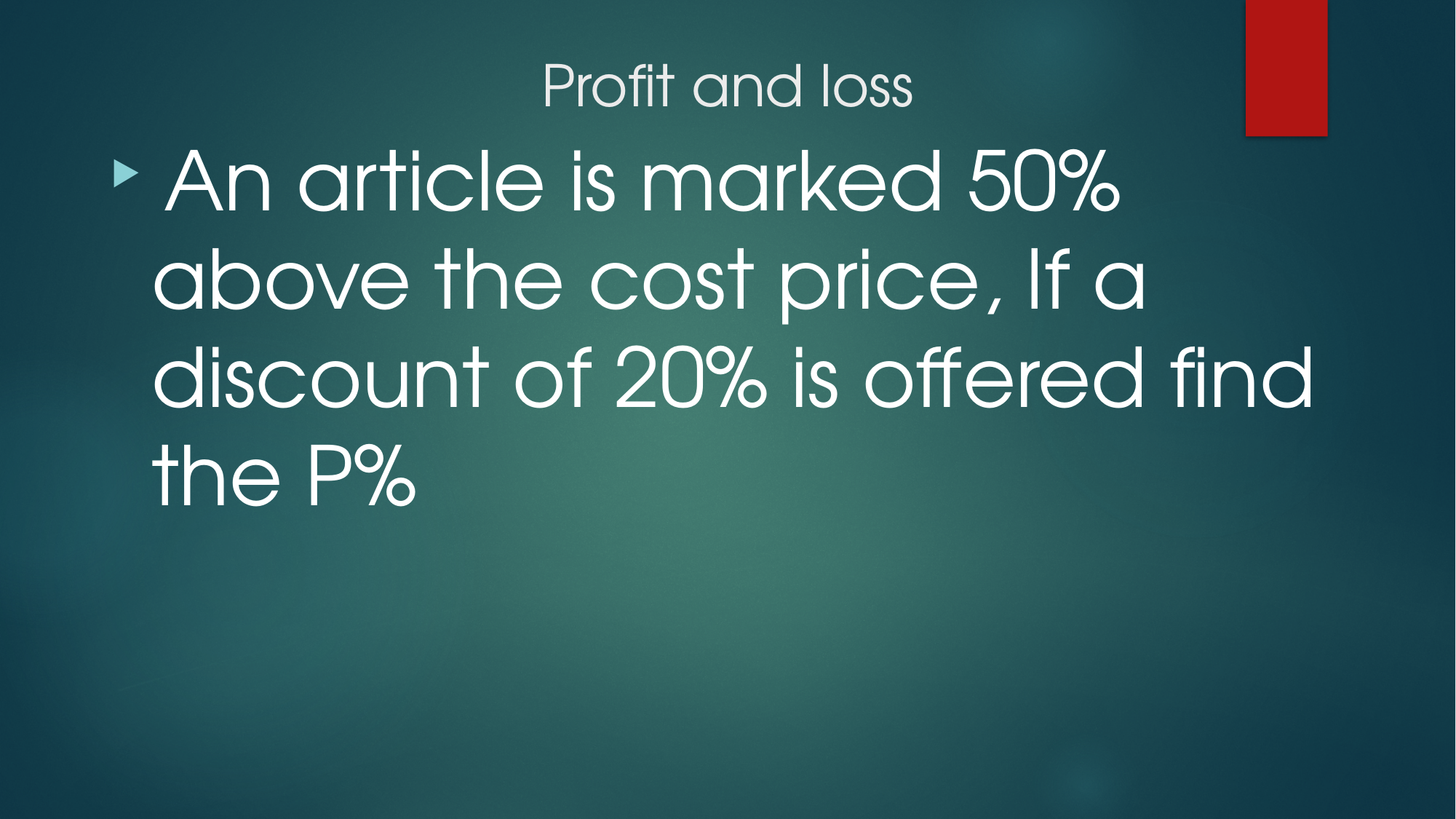

# Profit and loss
 An article is marked 50% above the cost price, If a discount of 20% is offered find the P%